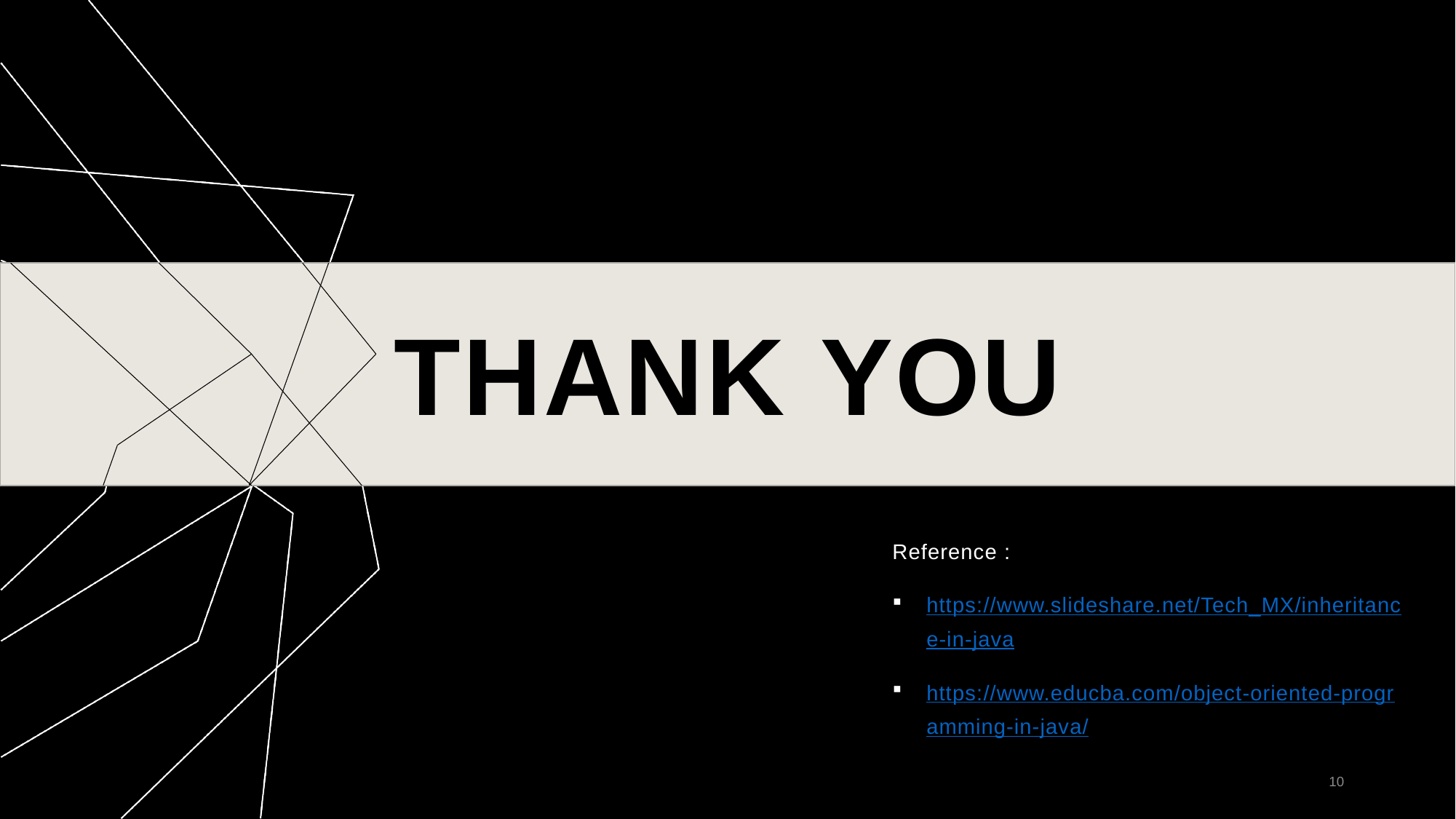

# THANK YOU

Reference :
https://www.slideshare.net/Tech_MX/inheritance-in-java
https://www.educba.com/object-oriented-programming-in-java/

10